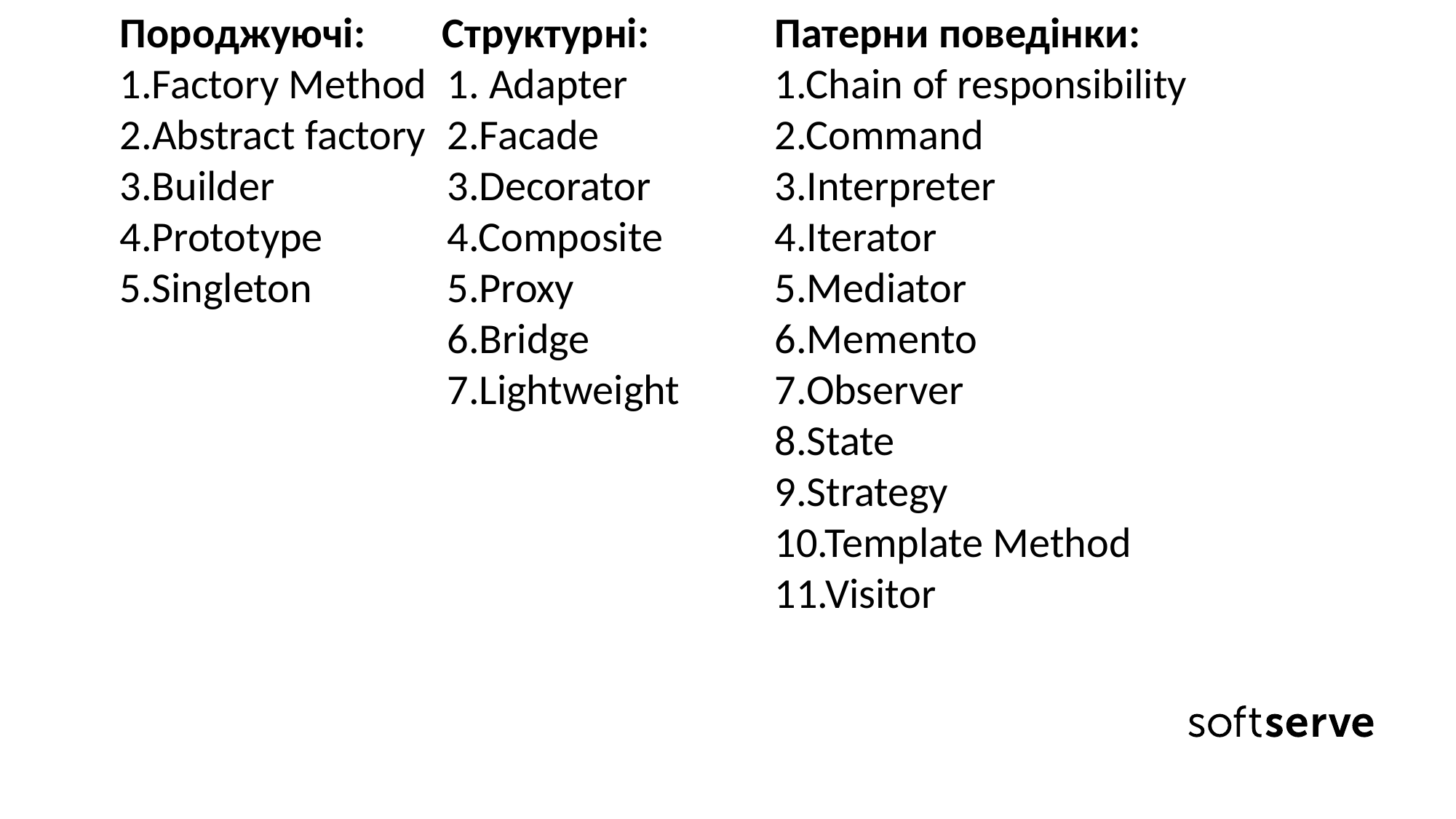

Породжуючі:        Структурні:		Патерни поведінки:
	1.Factory Method	1. Adapter		1.Chain of responsibility
	2.Abstract factory	2.Facade		2.Command
	3.Builder		3.Decorator		3.Interpreter
	4.Prototype		4.Composite		4.Iterator
	5.Singleton		5.Proxy   		5.Mediator
				6.Bridge		6.Memento
				7.Lightweight	7.Observer
   							8.State
							9.Strategy
							10.Template Method
							11.Visitor